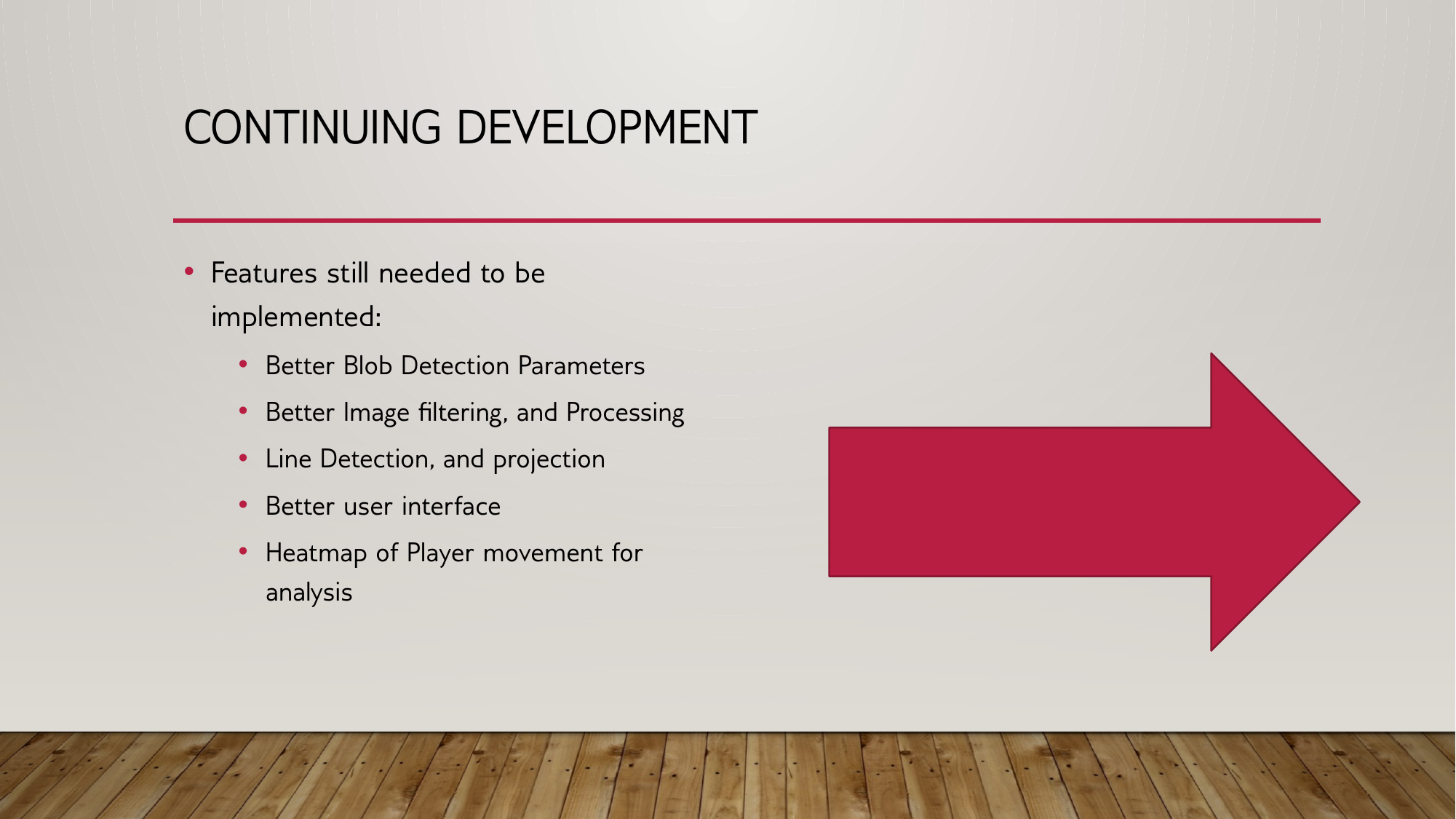

# Continuing Development
Features still needed to be implemented:
Better Blob Detection Parameters
Better Image filtering, and Processing
Line Detection, and projection
Better user interface
Heatmap of Player movement for analysis